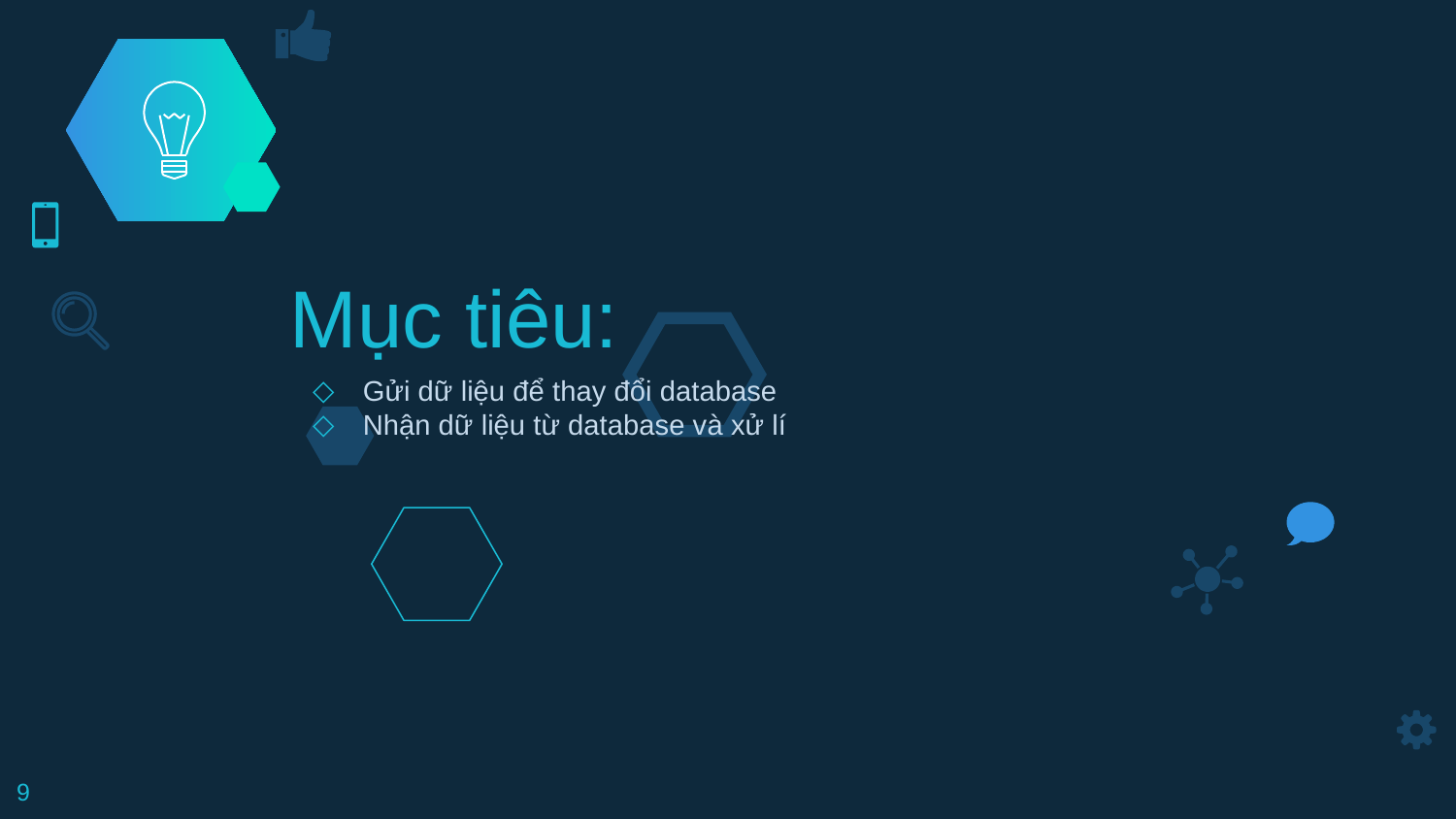

Mục tiêu:
Gửi dữ liệu để thay đổi database
Nhận dữ liệu từ database và xử lí

9